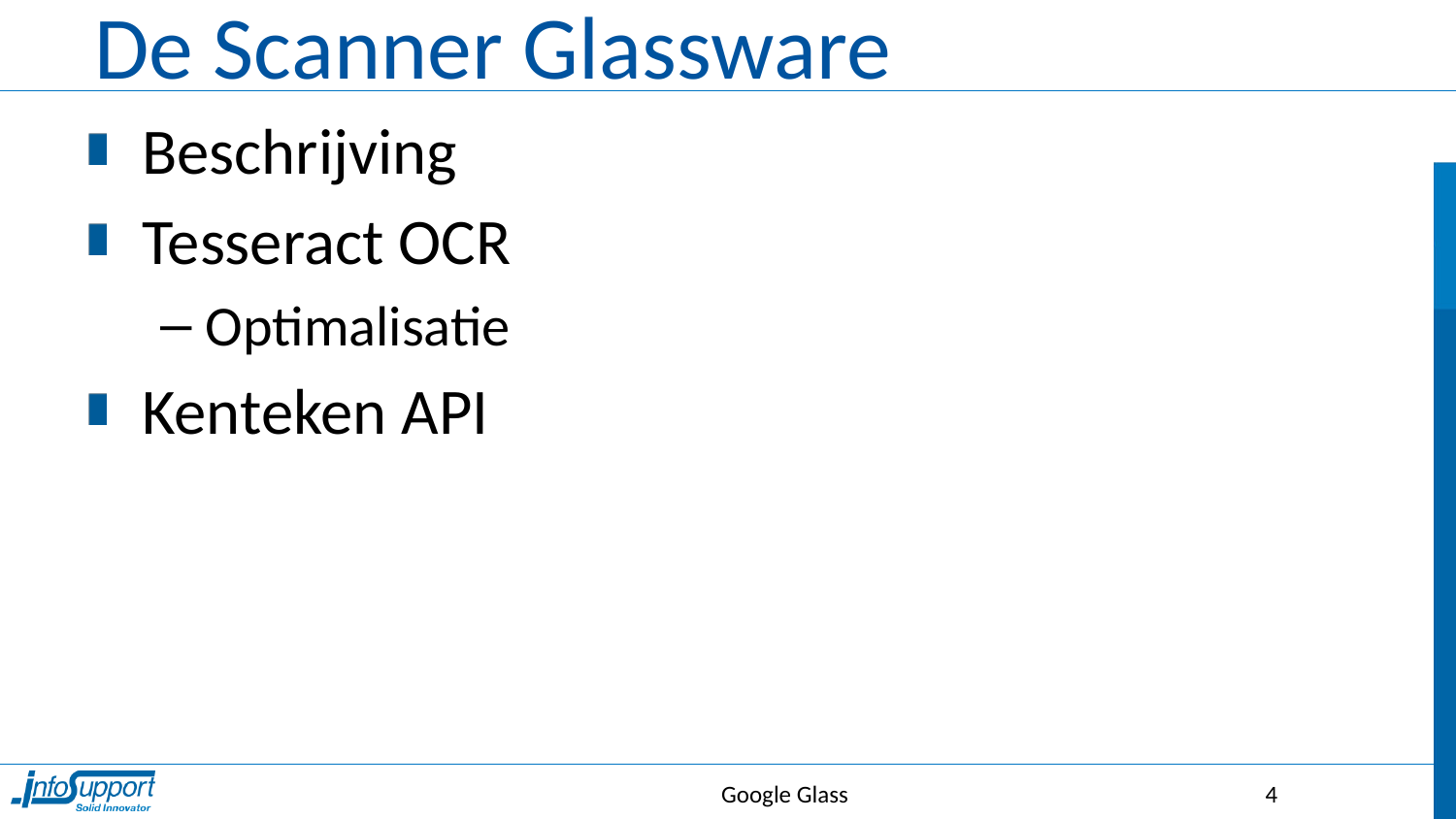

# De Scanner Glassware
Beschrijving
Tesseract OCR
Optimalisatie
Kenteken API
Google Glass
4